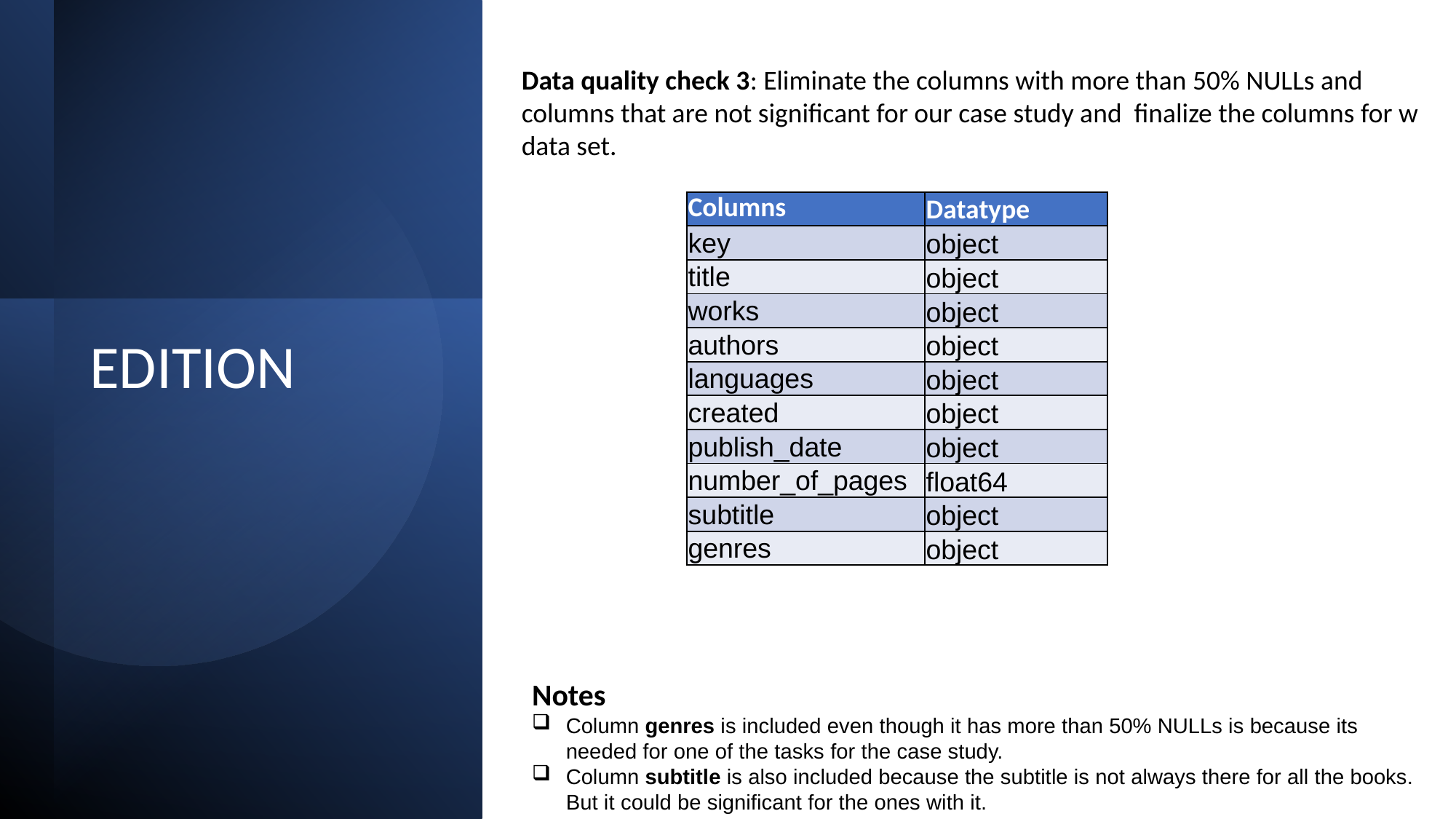

Data quality check 3: Eliminate the columns with more than 50% NULLs and columns that are not significant for our case study and  finalize the columns for w data set.

| Columns | Datatype |
| --- | --- |
| key | object |
| title | object |
| works | object |
| authors | object |
| languages | object |
| created | object |
| publish\_date | object |
| number\_of\_pages | float64 |
| subtitle | object |
| genres | object |

# EDITION
Notes
Column genres is included even though it has more than 50% NULLs is because its needed for one of the tasks for the case study.
Column subtitle is also included because the subtitle is not always there for all the books. But it could be significant for the ones with it.